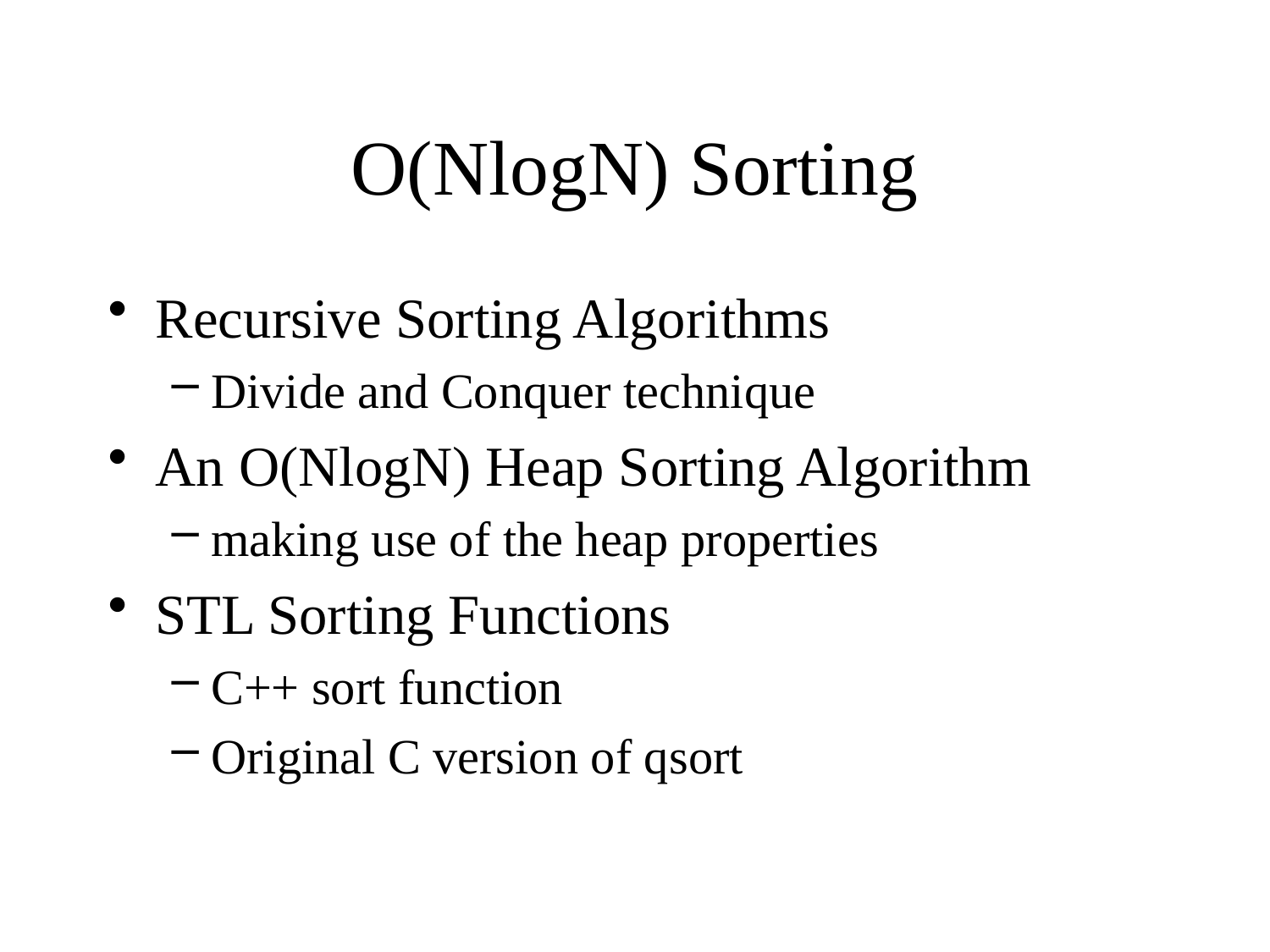

# O(NlogN) Sorting
Recursive Sorting Algorithms
Divide and Conquer technique
An O(NlogN) Heap Sorting Algorithm
making use of the heap properties
STL Sorting Functions
C++ sort function
Original C version of qsort